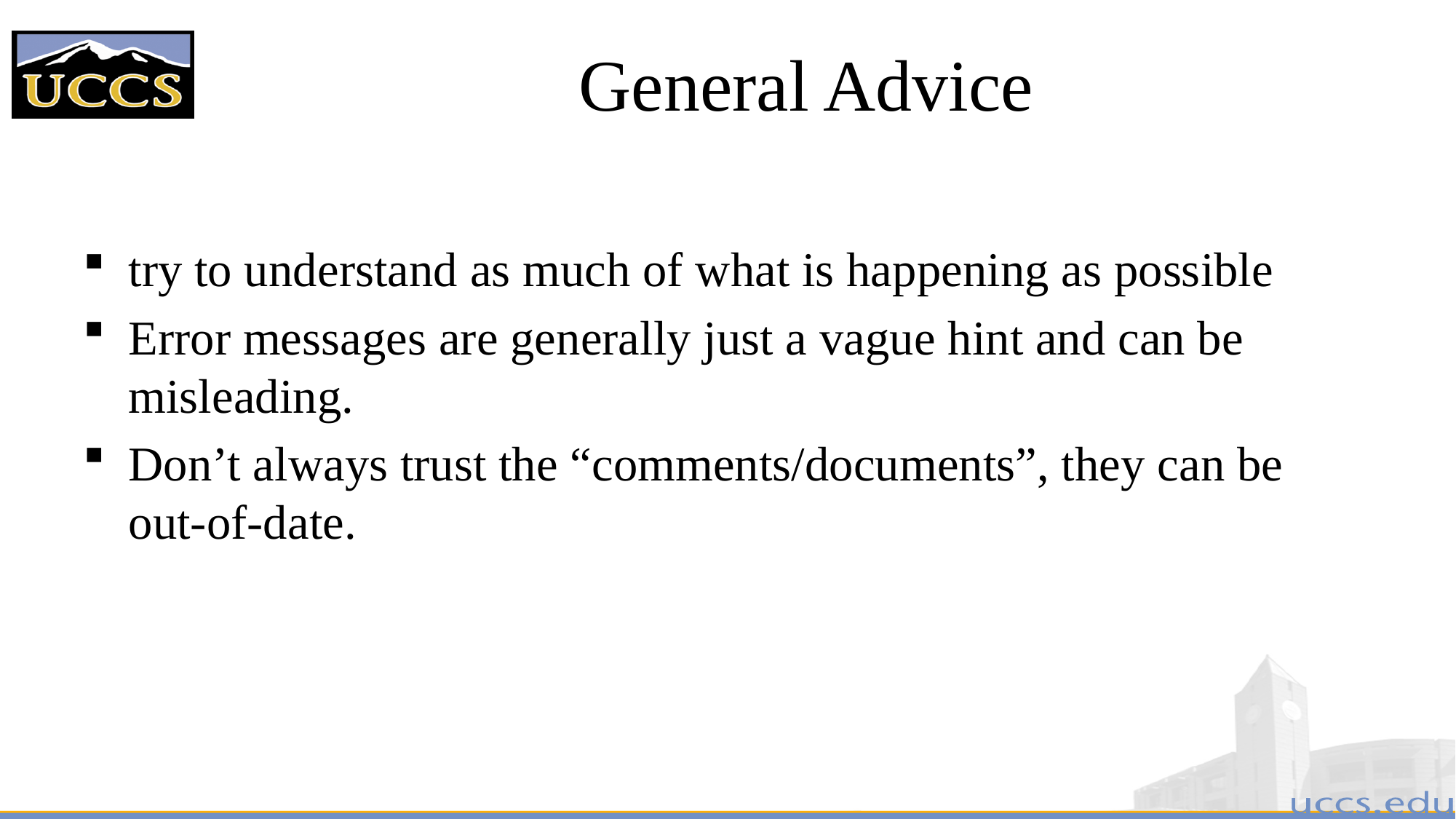

# General Advice
try to understand as much of what is happening as possible
Error messages are generally just a vague hint and can be misleading.
Don’t always trust the “comments/documents”, they can be out-of-date.